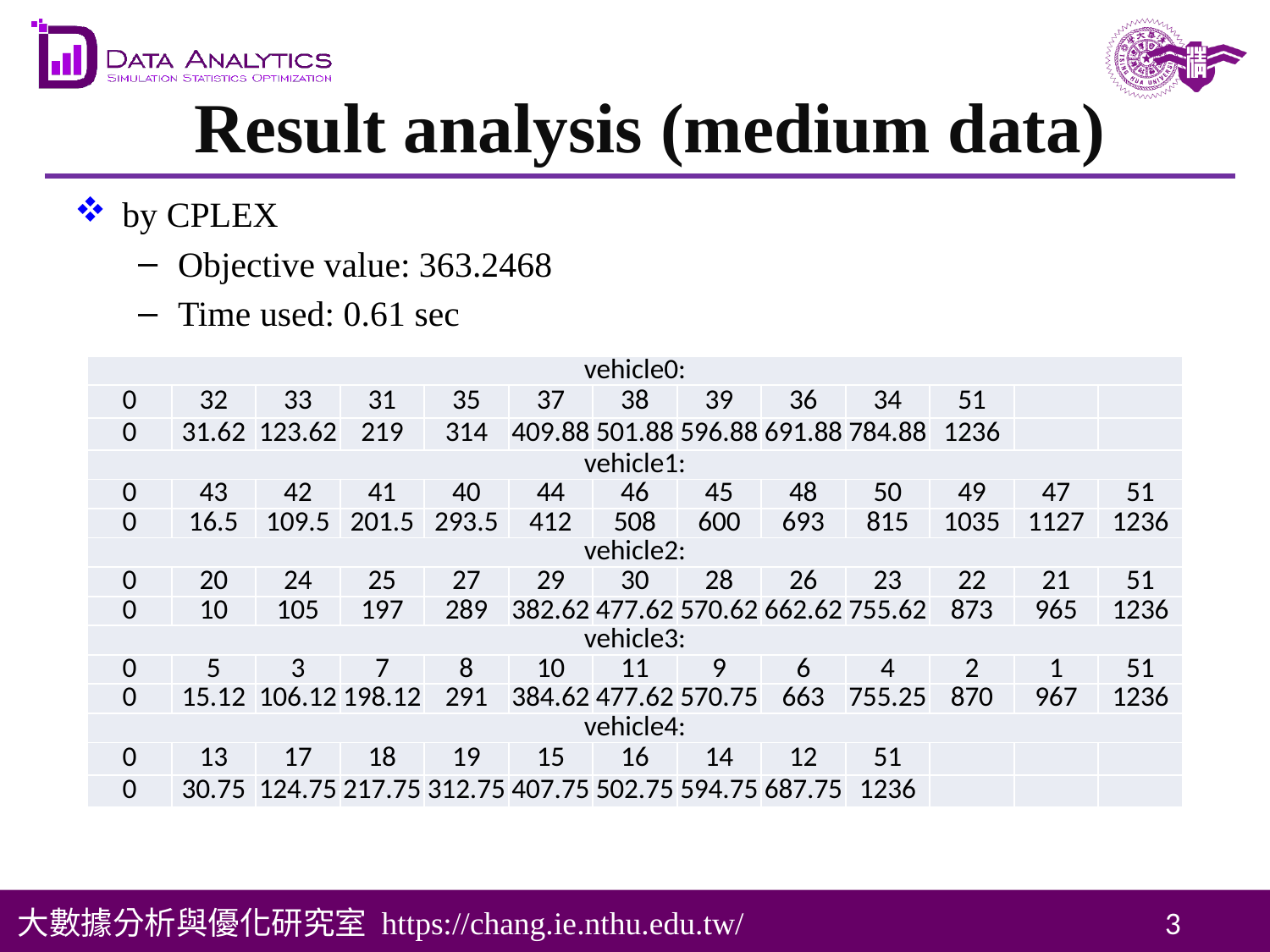

# Result analysis (medium data)
by CPLEX
Objective value: 363.2468
Time used: 0.61 sec

| vehicle0: |  |  |  |  |  |  |  |  |  |  |  |  |
| --- | --- | --- | --- | --- | --- | --- | --- | --- | --- | --- | --- | --- |
| 0 | 32 | 33 | 31 | 35 | 37 | 38 | 39 | 36 | 34 | 51 |  |  |
| 0 | 31.62 | 123.62 | 219 | 314 | 409.88 | 501.88 | 596.88 | 691.88 | 784.88 | 1236 |  |  |
| vehicle1: |  |  |  |  |  |  |  |  |  |  |  |  |
| 0 | 43 | 42 | 41 | 40 | 44 | 46 | 45 | 48 | 50 | 49 | 47 | 51 |
| 0 | 16.5 | 109.5 | 201.5 | 293.5 | 412 | 508 | 600 | 693 | 815 | 1035 | 1127 | 1236 |
| vehicle2: |  |  |  |  |  |  |  |  |  |  |  |  |
| 0 | 20 | 24 | 25 | 27 | 29 | 30 | 28 | 26 | 23 | 22 | 21 | 51 |
| 0 | 10 | 105 | 197 | 289 | 382.62 | 477.62 | 570.62 | 662.62 | 755.62 | 873 | 965 | 1236 |
| vehicle3: |  |  |  |  |  |  |  |  |  |  |  |  |
| 0 | 5 | 3 | 7 | 8 | 10 | 11 | 9 | 6 | 4 | 2 | 1 | 51 |
| 0 | 15.12 | 106.12 | 198.12 | 291 | 384.62 | 477.62 | 570.75 | 663 | 755.25 | 870 | 967 | 1236 |
| vehicle4: |  |  |  |  |  |  |  |  |  |  |  |  |
| 0 | 13 | 17 | 18 | 19 | 15 | 16 | 14 | 12 | 51 |  |  |  |
| 0 | 30.75 | 124.75 | 217.75 | 312.75 | 407.75 | 502.75 | 594.75 | 687.75 | 1236 |  |  |  |